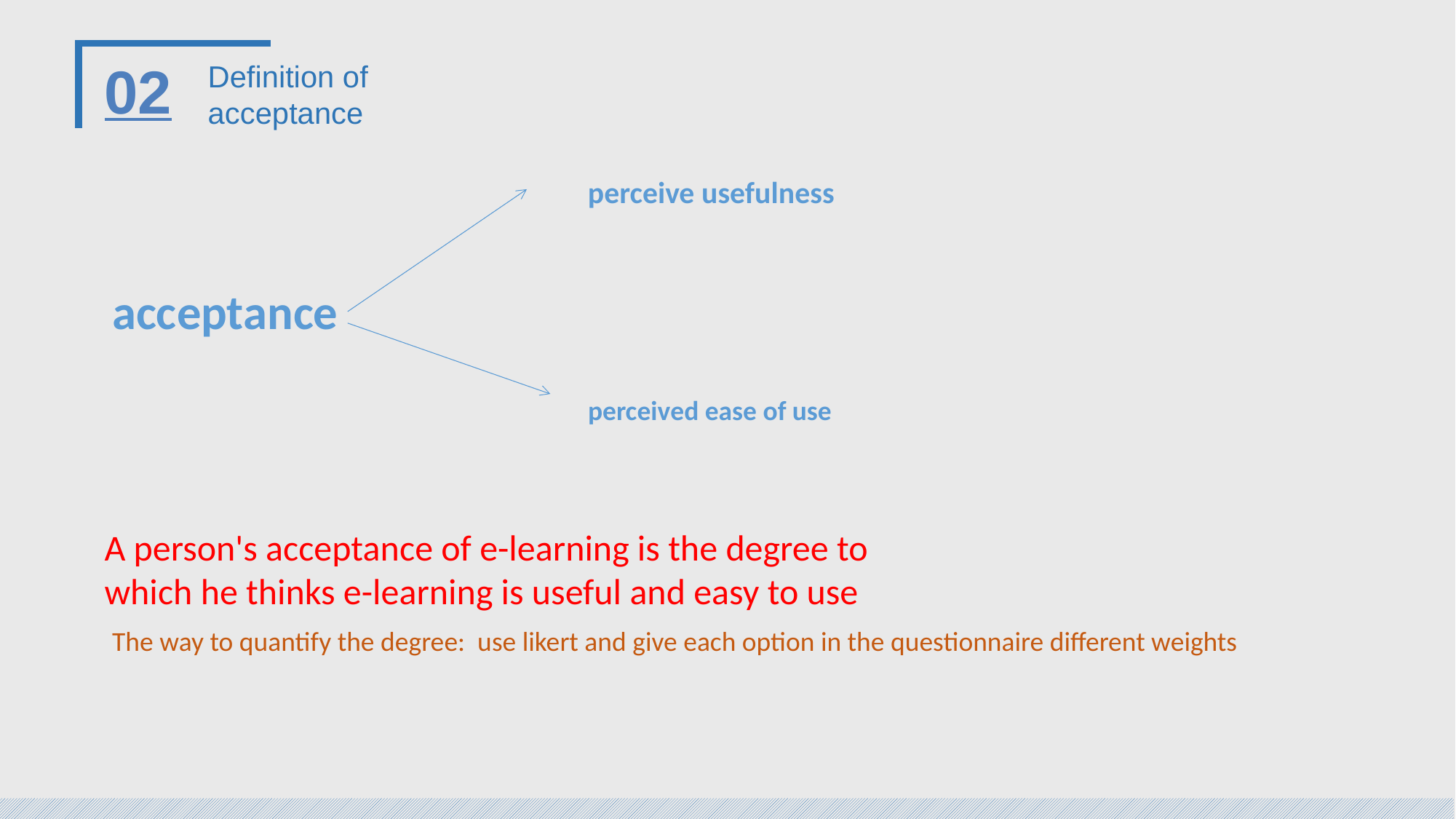

02
Definition of acceptance
perceive usefulness
acceptance
perceived ease of use
A person's acceptance of e-learning is the degree to which he thinks e-learning is useful and easy to use
The way to quantify the degree:  use likert and give each option in the questionnaire different weights